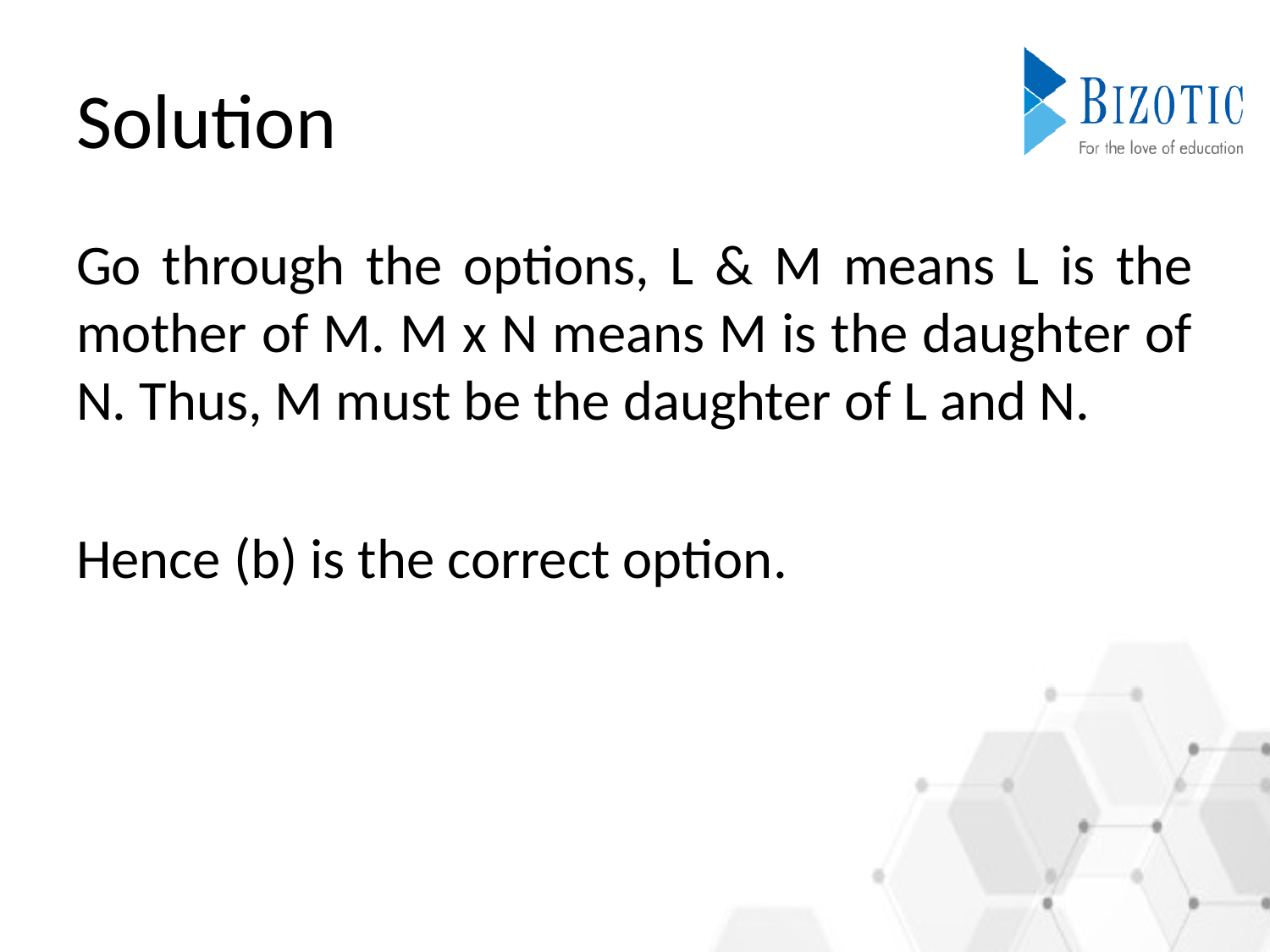

# Solution
Go through the options, L & M means L is the mother of M. M x N means M is the daughter of N. Thus, M must be the daughter of L and N.

Hence (b) is the correct option.